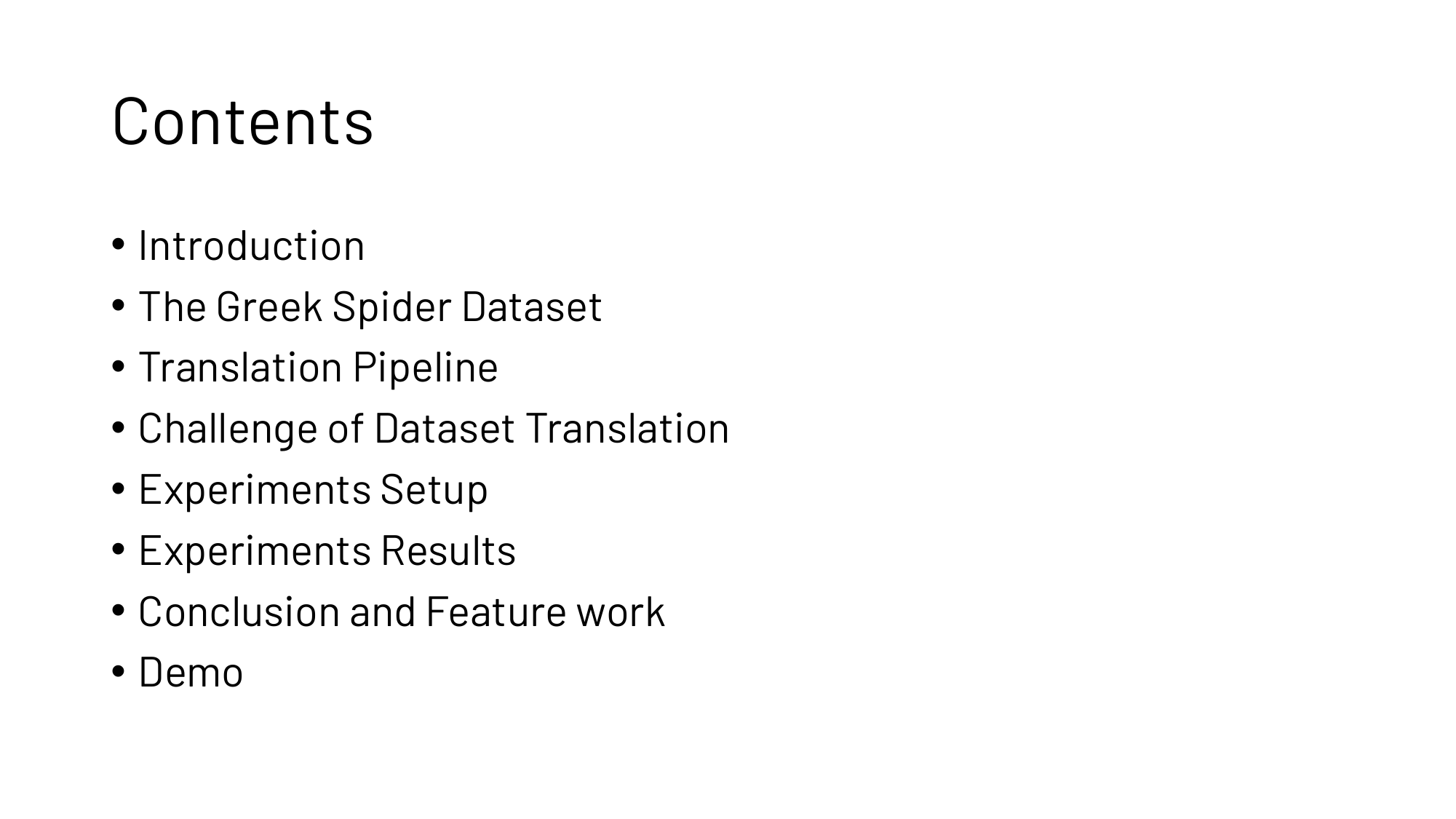

# Contents
Introduction
The Greek Spider Dataset
Translation Pipeline
Challenge of Dataset Translation
Experiments Setup
Experiments Results
Conclusion and Feature work
Demo